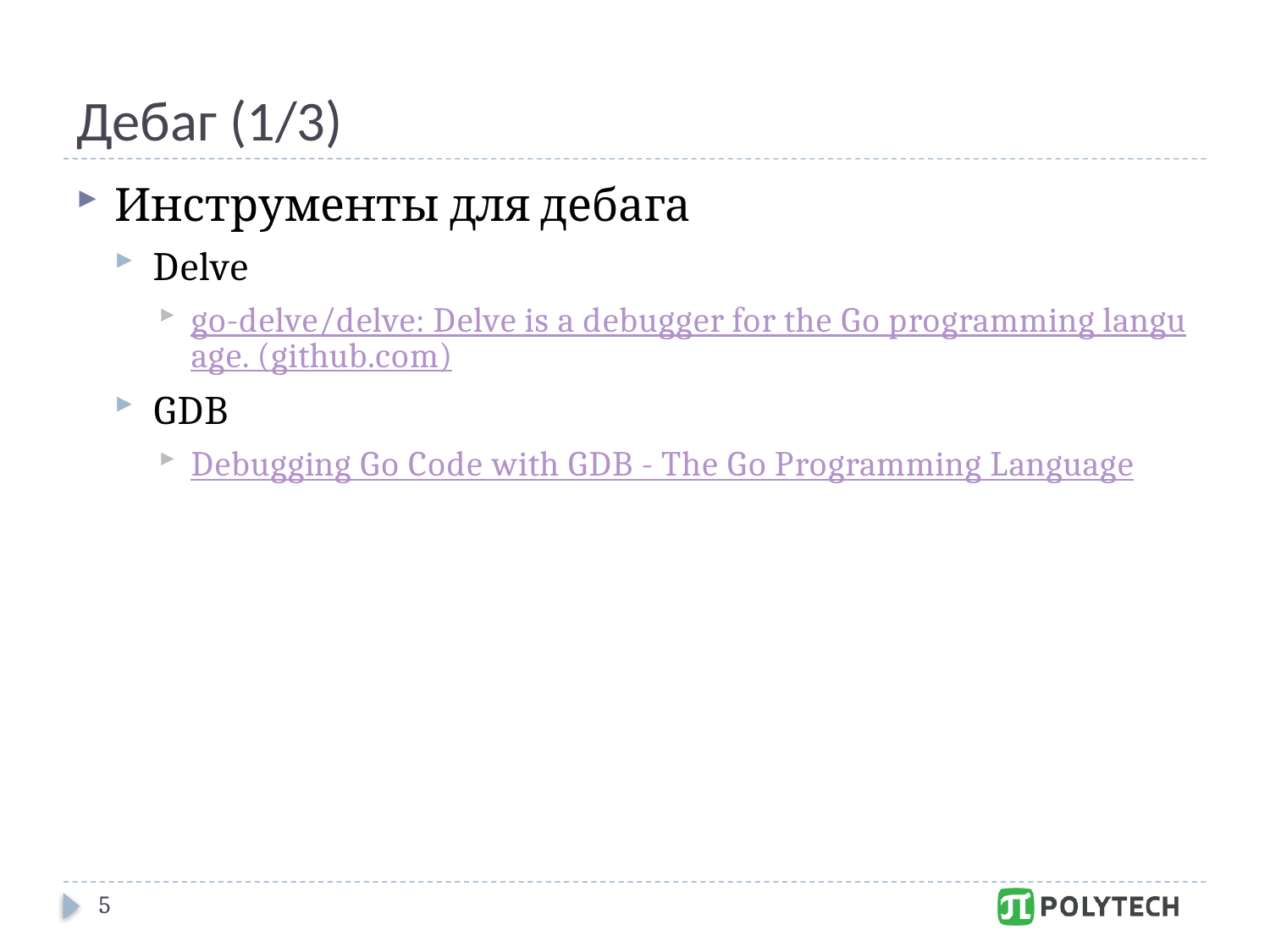

# Дебаг (1/3)
Инструменты для дебага
Delve
go-delve/delve: Delve is a debugger for the Go programming language. (github.com)
GDB
Debugging Go Code with GDB - The Go Programming Language

5